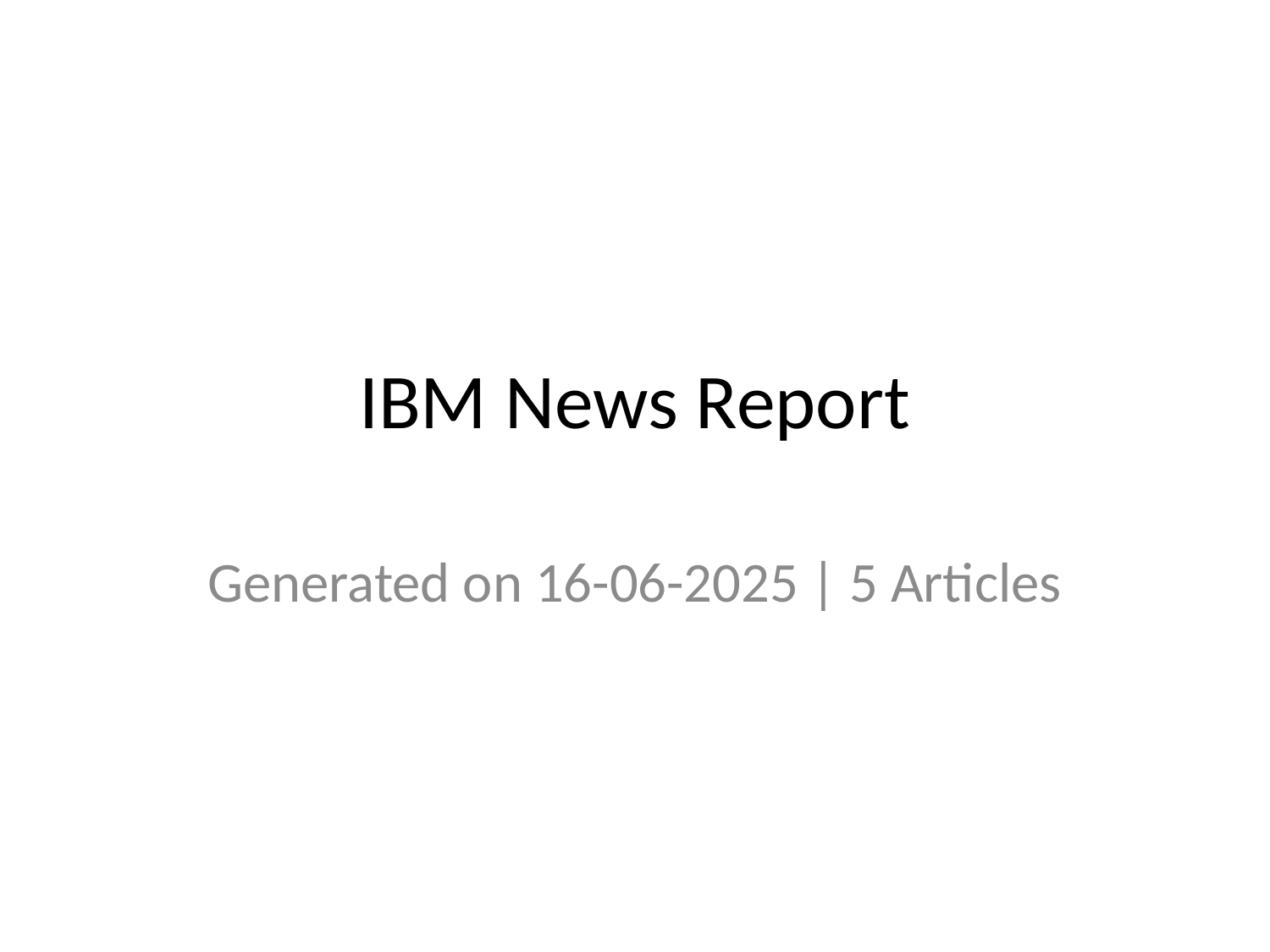

# IBM News Report
Generated on 16-06-2025 | 5 Articles